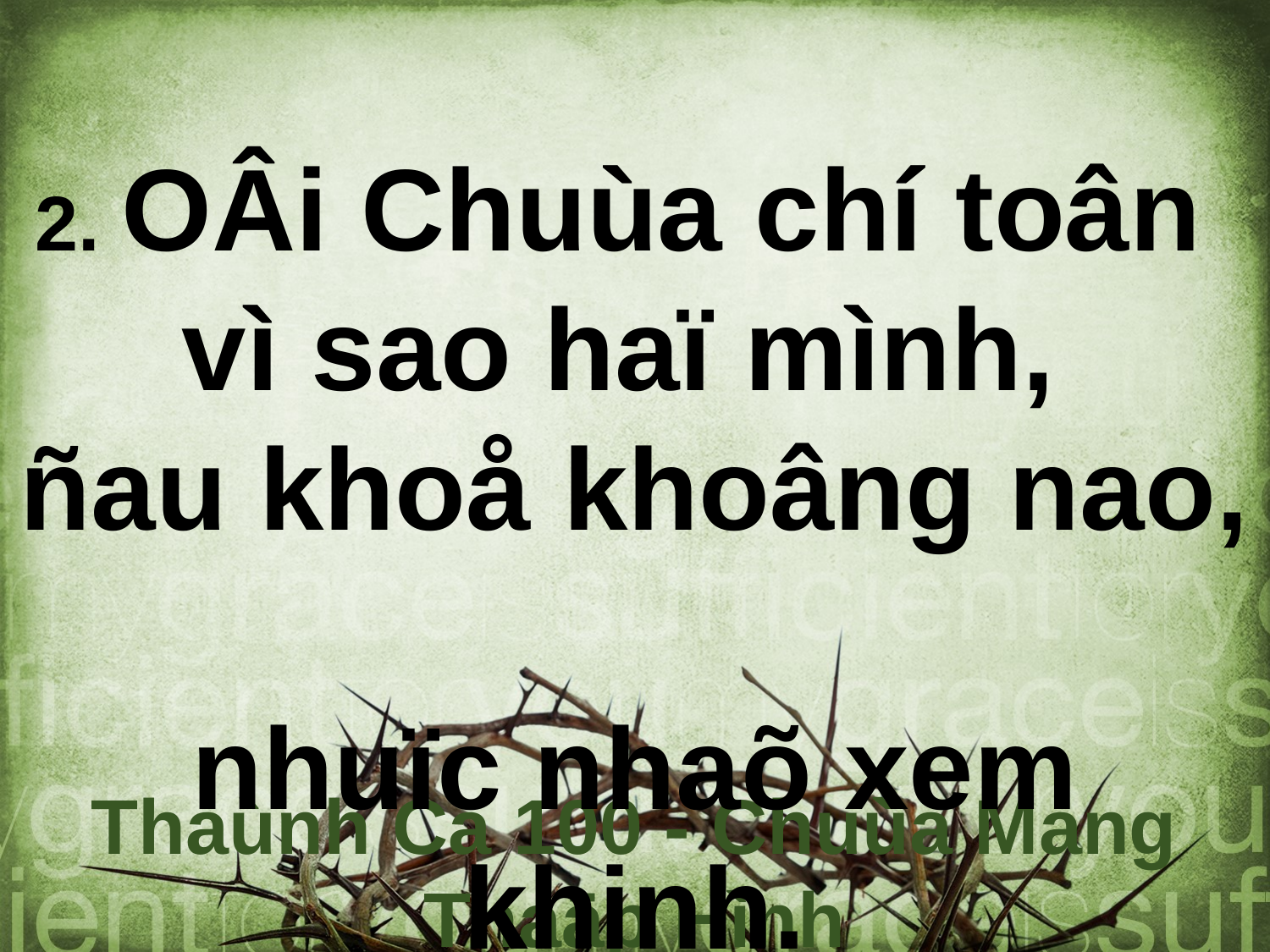

2. OÂi Chuùa chí toân
vì sao haï mình,
ñau khoå khoâng nao,
nhuïc nhaõ xem khinh.
Thaùnh Ca 100 - Chuùa Mang Thaäp Hình